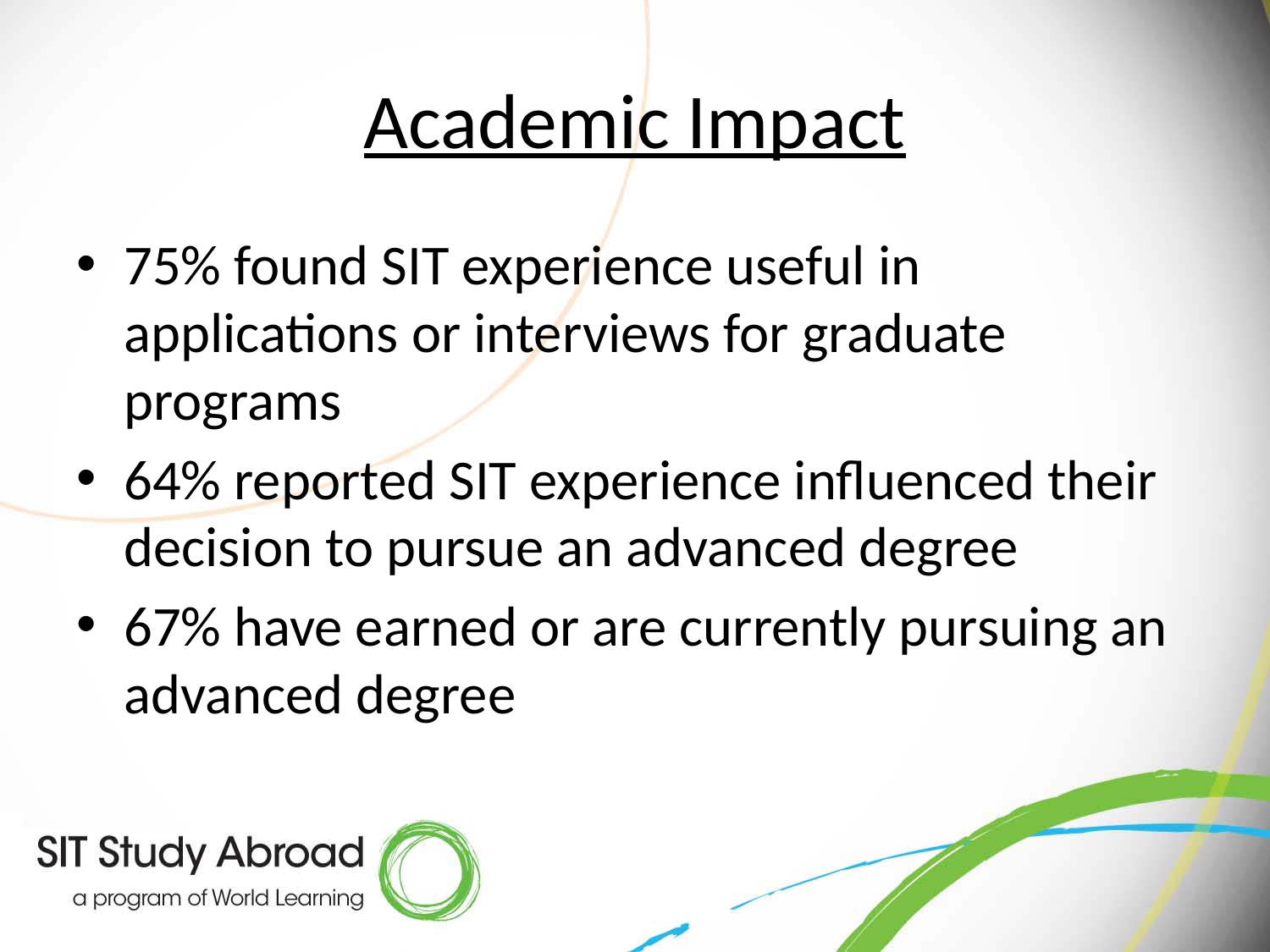

# Academic Impact
75% found SIT experience useful in applications or interviews for graduate programs
64% reported SIT experience influenced their decision to pursue an advanced degree
67% have earned or are currently pursuing an advanced degree